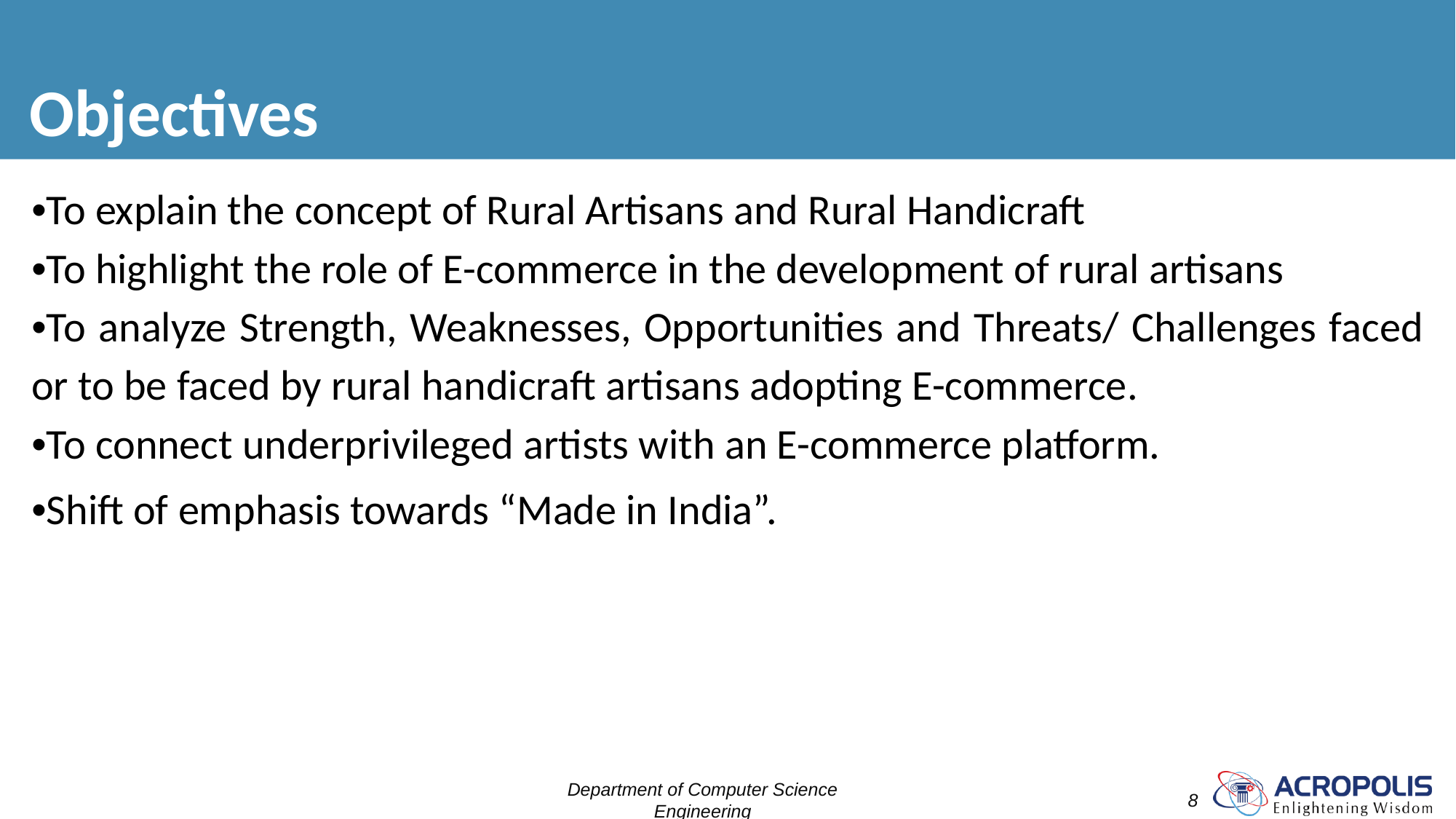

# Objectives
•To explain the concept of Rural Artisans and Rural Handicraft
•To highlight the role of E-commerce in the development of rural artisans
•To analyze Strength, Weaknesses, Opportunities and Threats/ Challenges faced or to be faced by rural handicraft artisans adopting E-commerce.
•To connect underprivileged artists with an E-commerce platform.
•Shift of emphasis towards “Made in India”.

Department of Computer Science Engineering
8